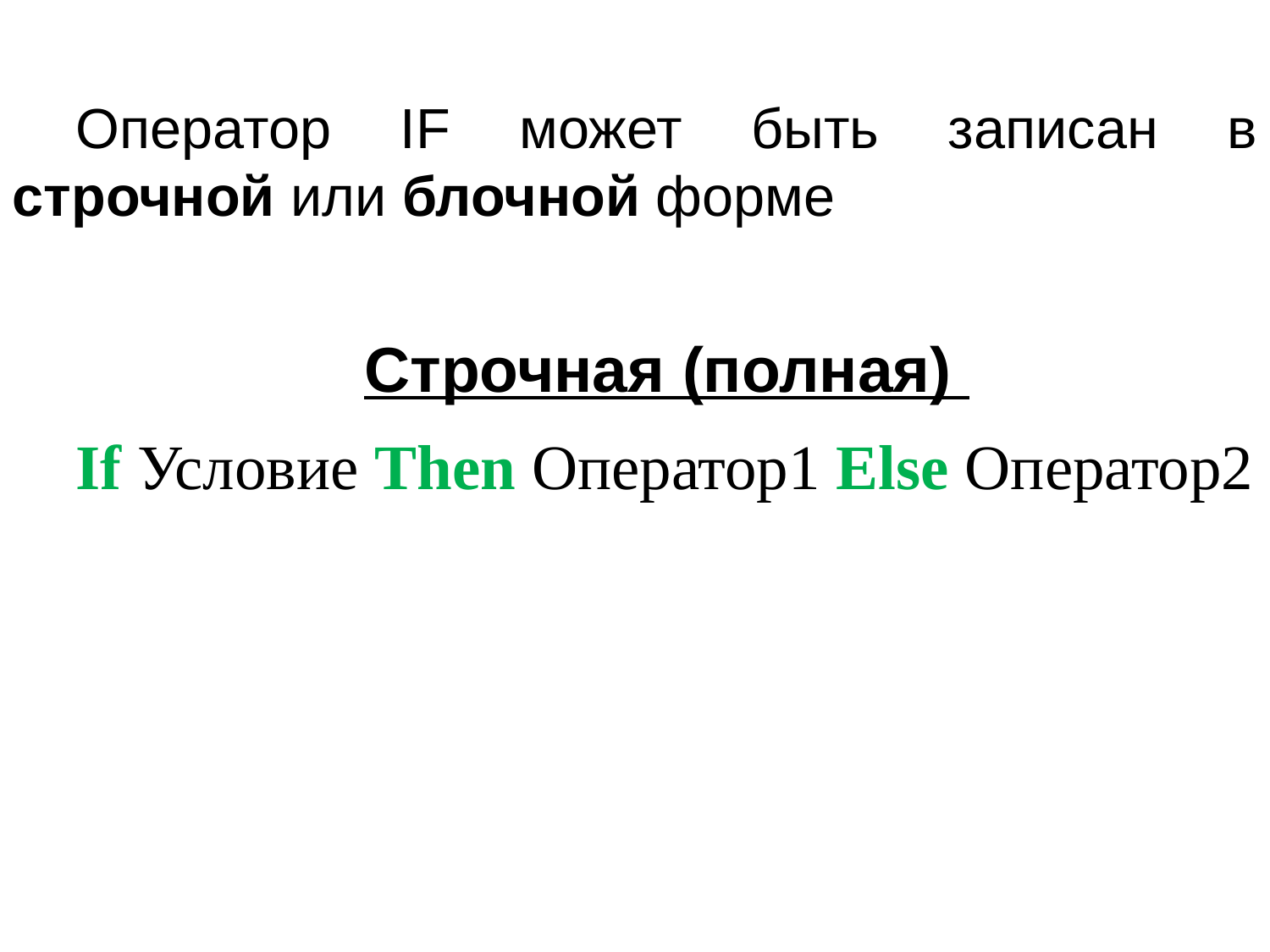

Оператор IF может быть записан в строчной или блочной форме

Строчная (полная)
If Условие Then Оператор1 Else Оператор2